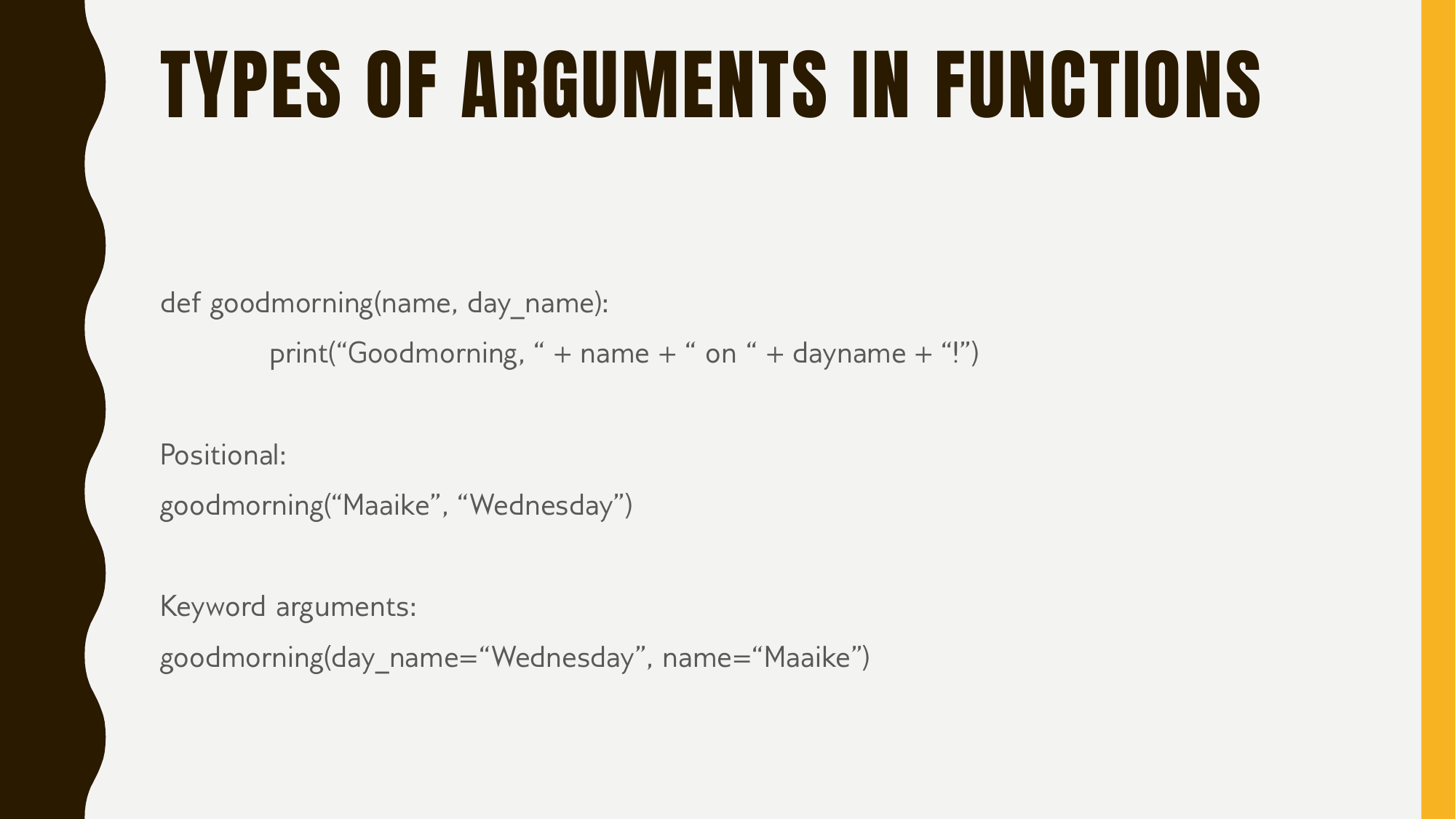

# Types of arguments in functions
def goodmorning(name, day_name):
	print(“Goodmorning, “ + name + “ on “ + dayname + “!”)

Positional:
goodmorning(“Maaike”, “Wednesday”)

Keyword arguments:
goodmorning(day_name=“Wednesday”, name=“Maaike”)